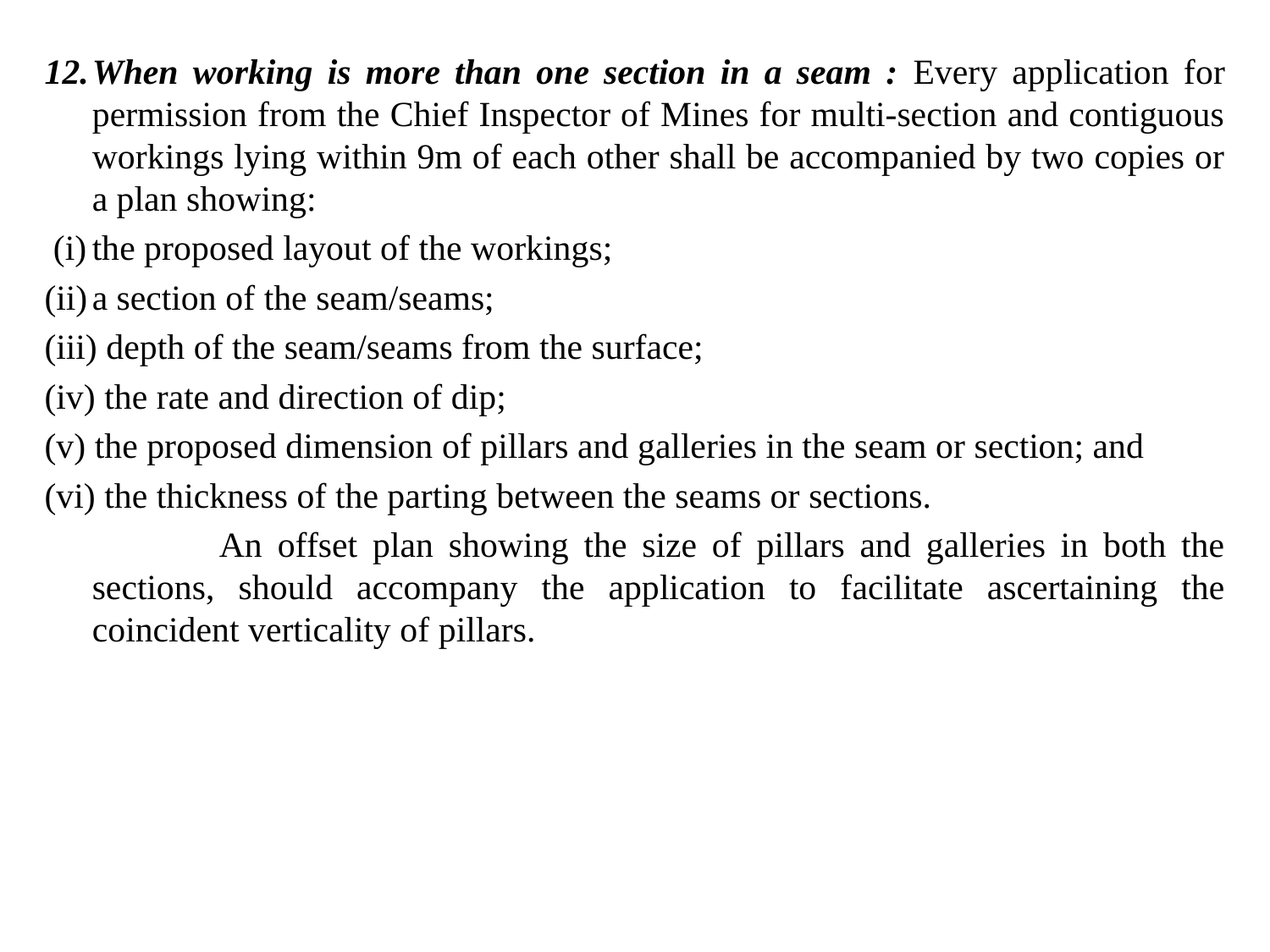

12.	When working is more than one section in a seam : Every application for permission from the Chief Inspector of Mines for multi-section and contiguous workings lying within 9m of each other shall be accompanied by two copies or a plan showing:
 (i)	the proposed layout of the workings;
(ii)	a section of the seam/seams;
(iii) depth of the seam/seams from the surface;
(iv) the rate and direction of dip;
(v) the proposed dimension of pillars and galleries in the seam or section; and
(vi) the thickness of the parting between the seams or sections.
 		An offset plan showing the size of pillars and galleries in both the sections, should accompany the application to facilitate ascertaining the coincident verticality of pillars.